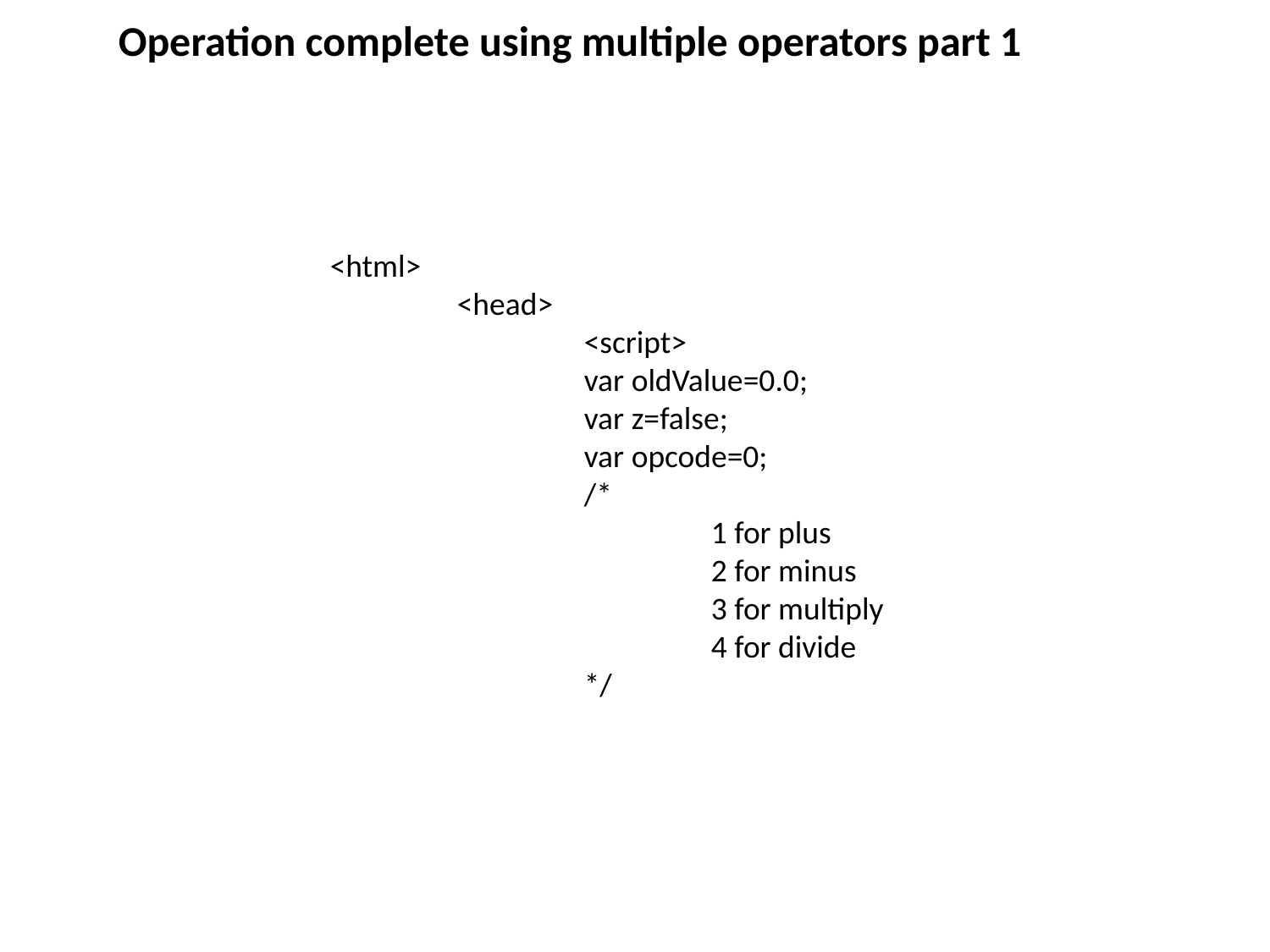

Operation complete using multiple operators part 1
<html>
	<head>
		<script>
		var oldValue=0.0;
		var z=false;
		var opcode=0;
		/*
			1 for plus
			2 for minus
			3 for multiply
			4 for divide
		*/